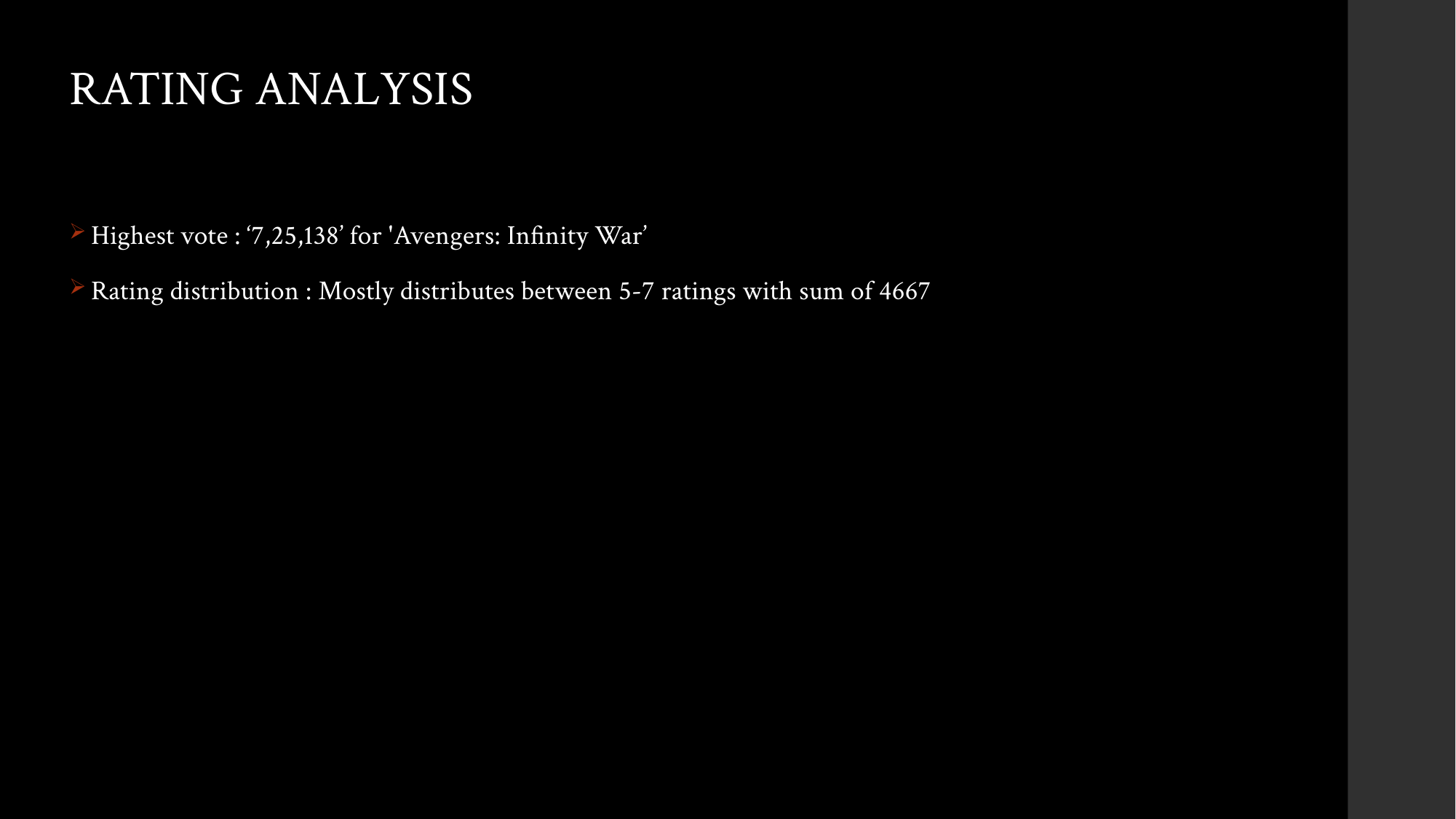

RATING ANALYSIS

Highest vote : ‘7,25,138’ for 'Avengers: Infinity War’
Rating distribution : Mostly distributes between 5-7 ratings with sum of 4667